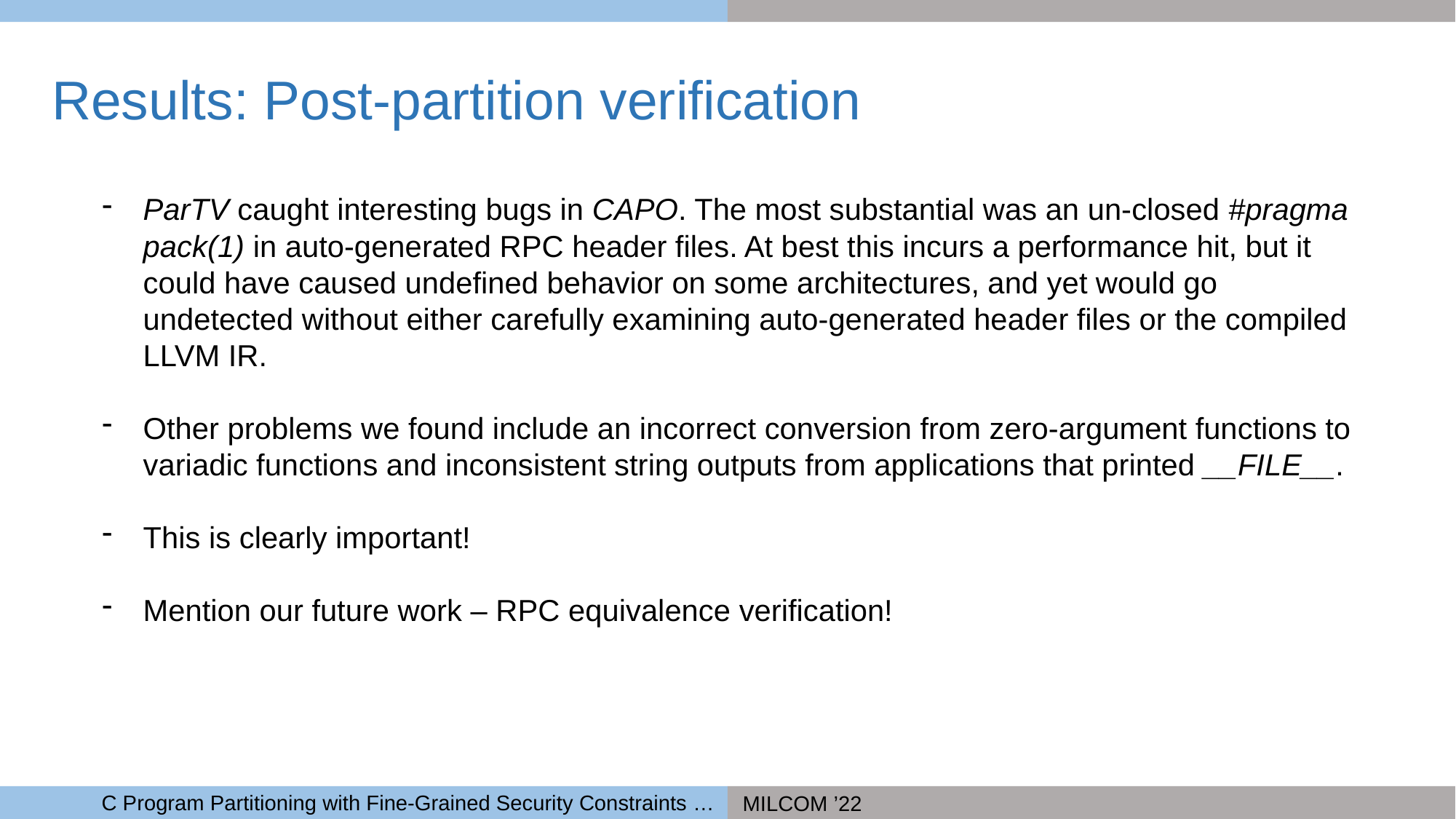

Results: Post-partition verification
ParTV caught interesting bugs in CAPO. The most substantial was an un-closed #pragma pack(1) in auto-generated RPC header files. At best this incurs a performance hit, but it could have caused undefined behavior on some architectures, and yet would go undetected without either carefully examining auto-generated header files or the compiled LLVM IR.

Other problems we found include an incorrect conversion from zero-argument functions to variadic functions and inconsistent string outputs from applications that printed __FILE__.

This is clearly important!

Mention our future work – RPC equivalence verification!
C Program Partitioning with Fine-Grained Security Constraints …

MILCOM ’22